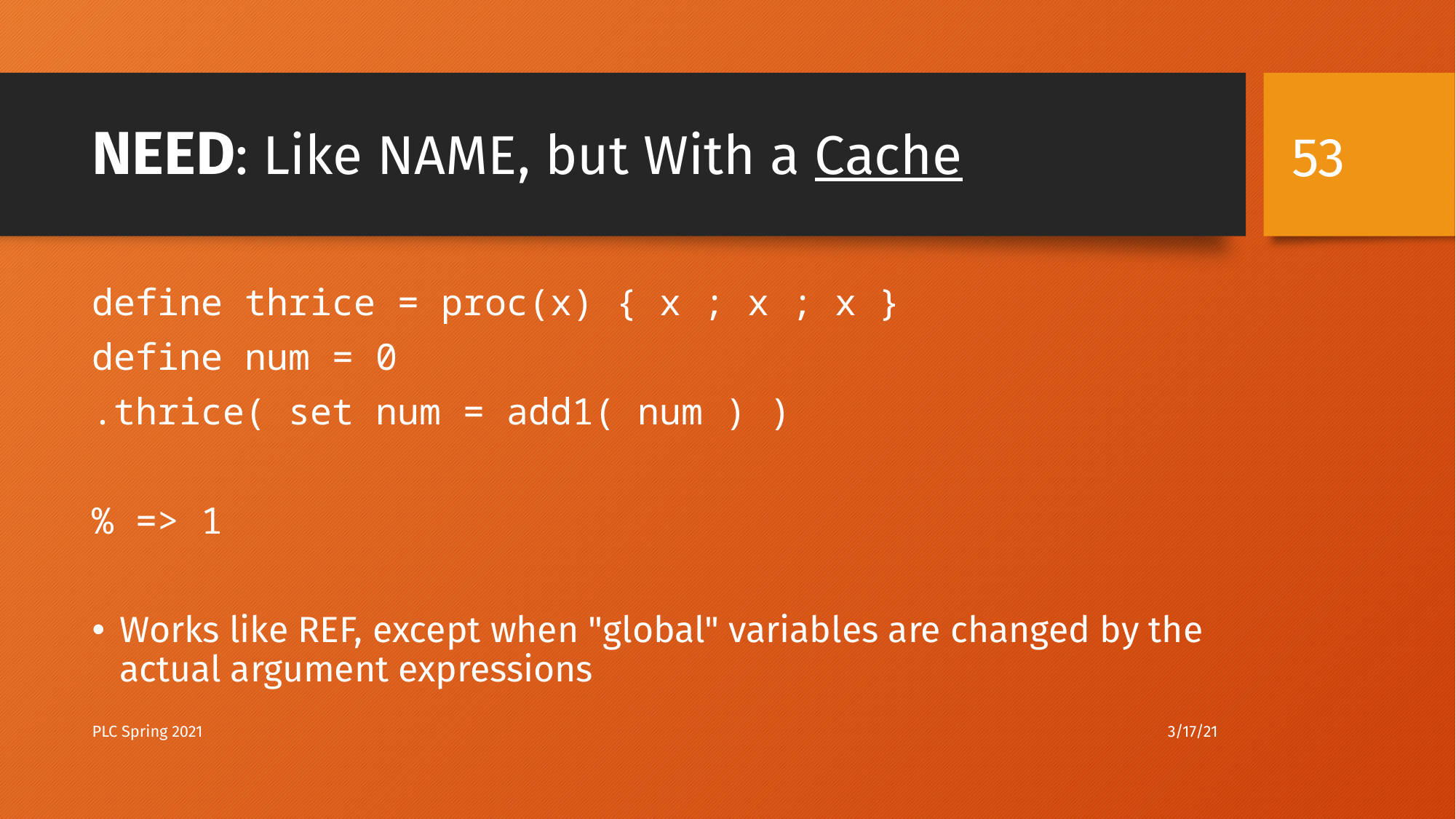

53
# NEED: Like NAME, but With a Cache
define thrice = proc(x) { x ; x ; x }
define num = 0
.thrice( set num = add1( num ) )

% => 1

Works like REF, except when "global" variables are changed by the actual argument expressions
3/17/21
PLC Spring 2021